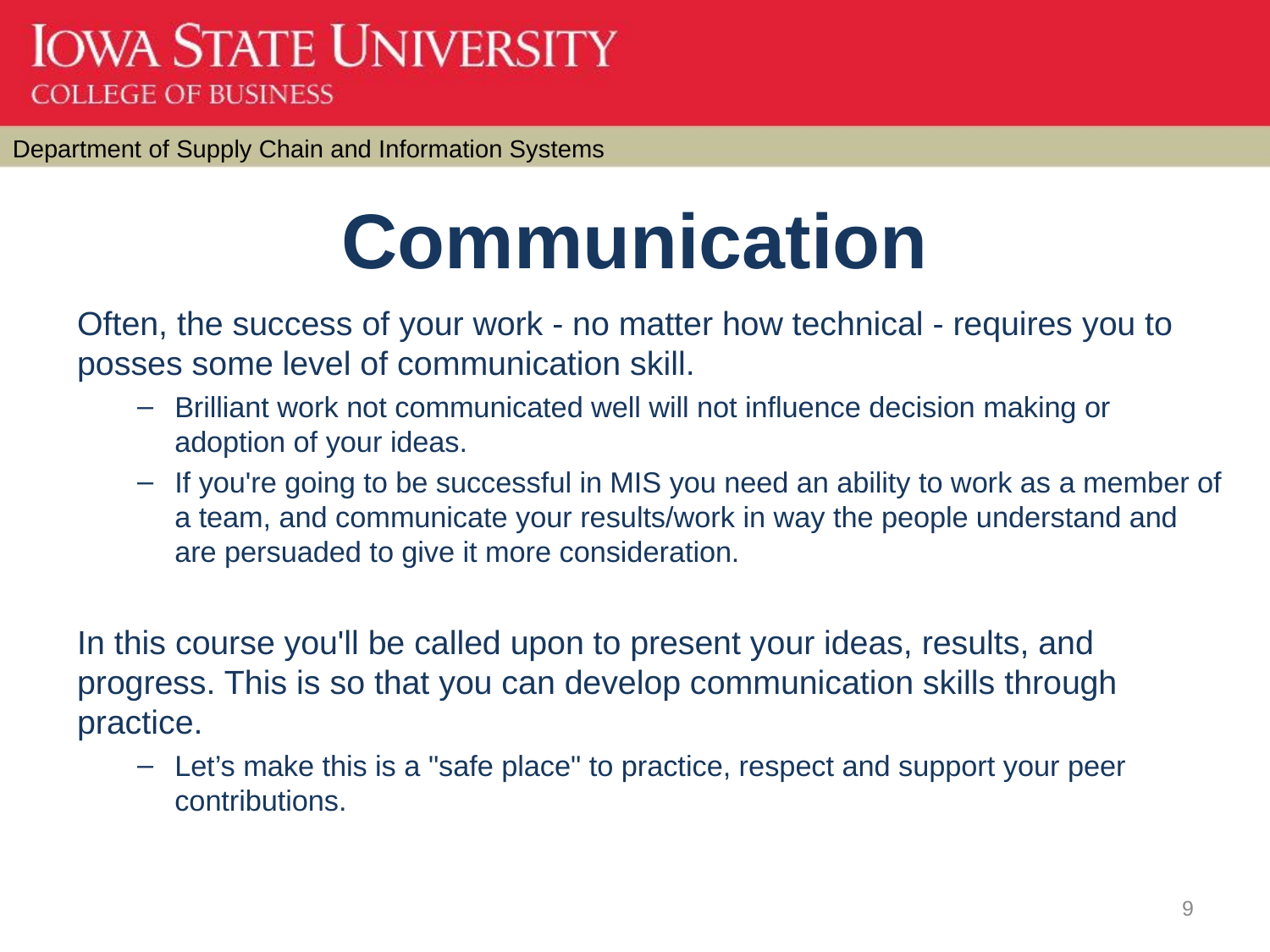

# Communication
Often, the success of your work - no matter how technical - requires you to posses some level of communication skill.
Brilliant work not communicated well will not influence decision making or adoption of your ideas.
If you're going to be successful in MIS you need an ability to work as a member of a team, and communicate your results/work in way the people understand and are persuaded to give it more consideration.

In this course you'll be called upon to present your ideas, results, and progress. This is so that you can develop communication skills through practice.
Let’s make this is a "safe place" to practice, respect and support your peer contributions.
9